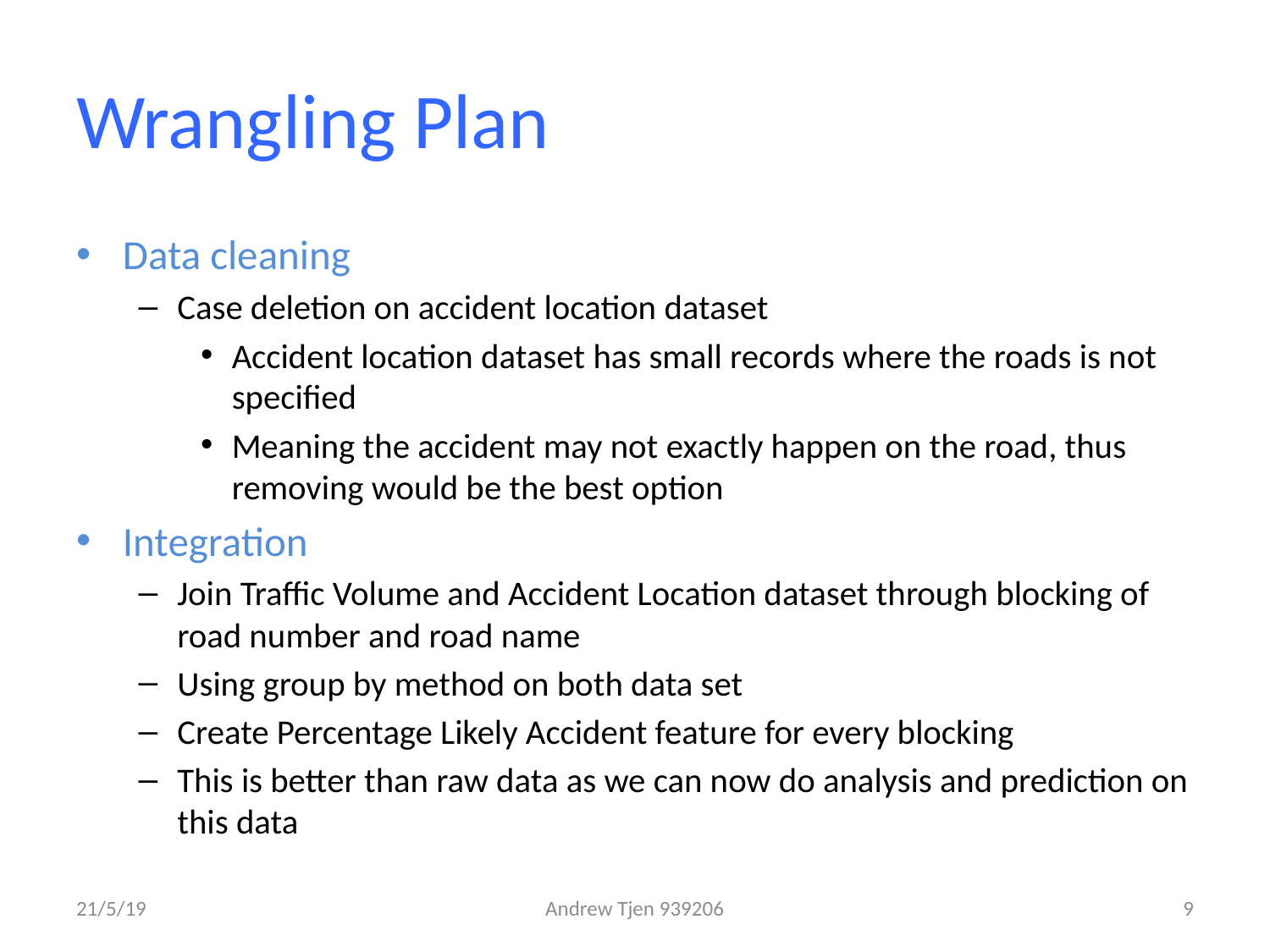

# Wrangling Plan
Data cleaning
Case deletion on accident location dataset
Accident location dataset has small records where the roads is not specified
Meaning the accident may not exactly happen on the road, thus removing would be the best option
Integration
Join Traffic Volume and Accident Location dataset through blocking of road number and road name
Using group by method on both data set
Create Percentage Likely Accident feature for every blocking
This is better than raw data as we can now do analysis and prediction on this data

21/5/19
Andrew Tjen 939206
9